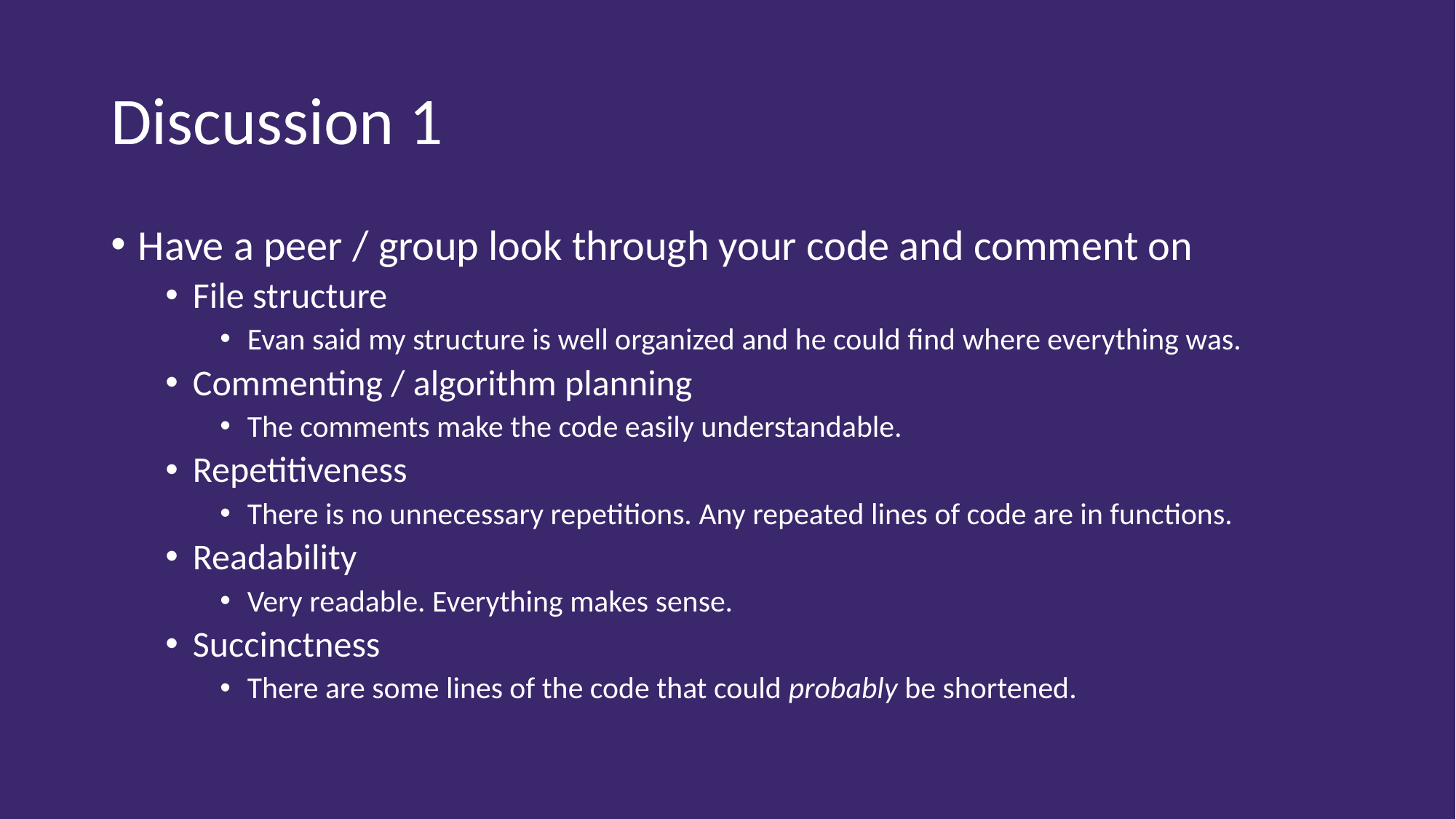

# Discussion 1
Have a peer / group look through your code and comment on
File structure
Evan said my structure is well organized and he could find where everything was.
Commenting / algorithm planning
The comments make the code easily understandable.
Repetitiveness
There is no unnecessary repetitions. Any repeated lines of code are in functions.
Readability
Very readable. Everything makes sense.
Succinctness
There are some lines of the code that could probably be shortened.